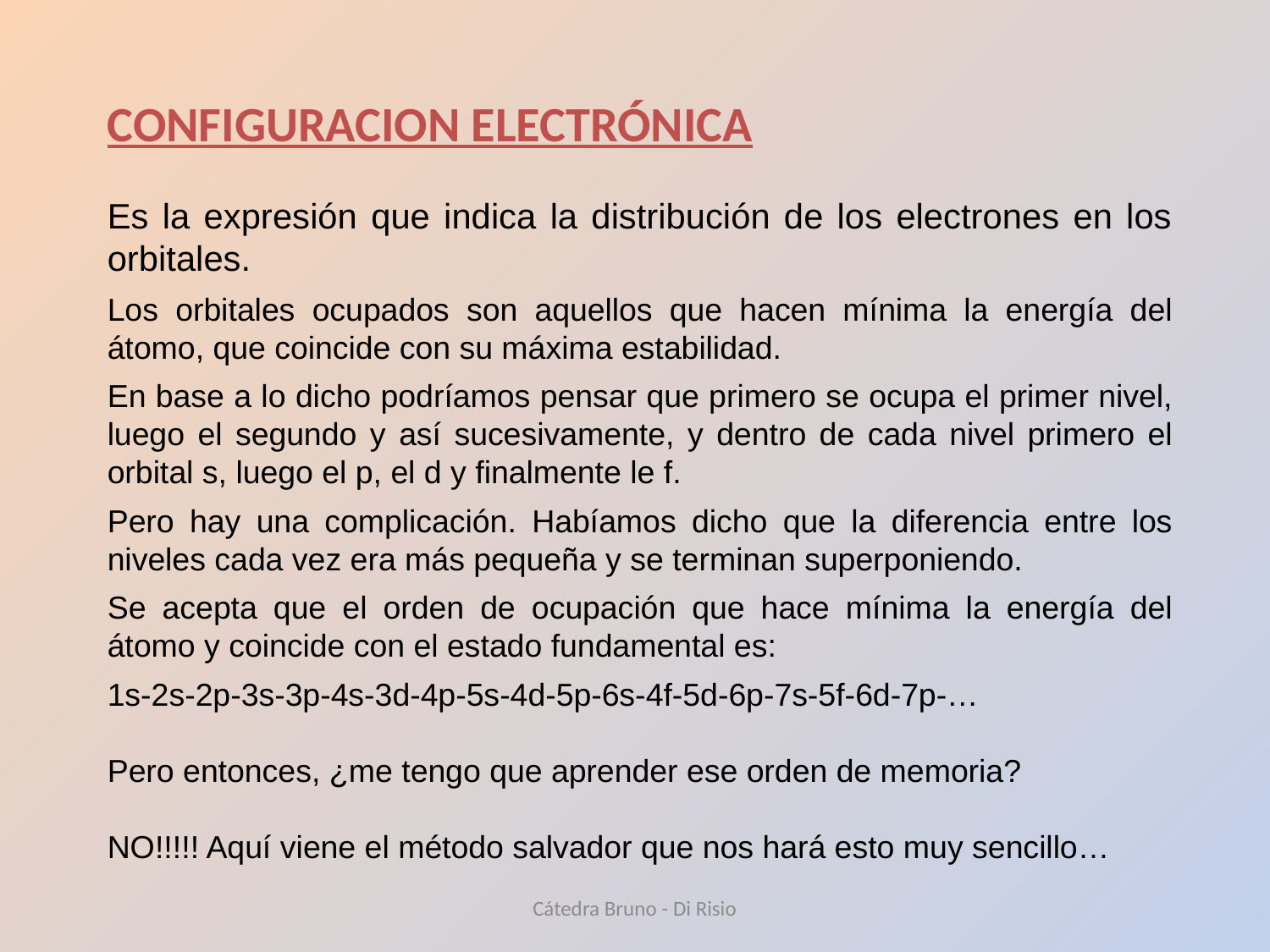

CONFIGURACION ELECTRÓNICA

Es la expresión que indica la distribución de los electrones en los orbitales.
Los orbitales ocupados son aquellos que hacen mínima la energía del átomo, que coincide con su máxima estabilidad.
En base a lo dicho podríamos pensar que primero se ocupa el primer nivel, luego el segundo y así sucesivamente, y dentro de cada nivel primero el orbital s, luego el p, el d y finalmente le f.
Pero hay una complicación. Habíamos dicho que la diferencia entre los niveles cada vez era más pequeña y se terminan superponiendo.
Se acepta que el orden de ocupación que hace mínima la energía del átomo y coincide con el estado fundamental es:
1s-2s-2p-3s-3p-4s-3d-4p-5s-4d-5p-6s-4f-5d-6p-7s-5f-6d-7p-…

Pero entonces, ¿me tengo que aprender ese orden de memoria?

NO!!!!! Aquí viene el método salvador que nos hará esto muy sencillo…

Cátedra Bruno - Di Risio